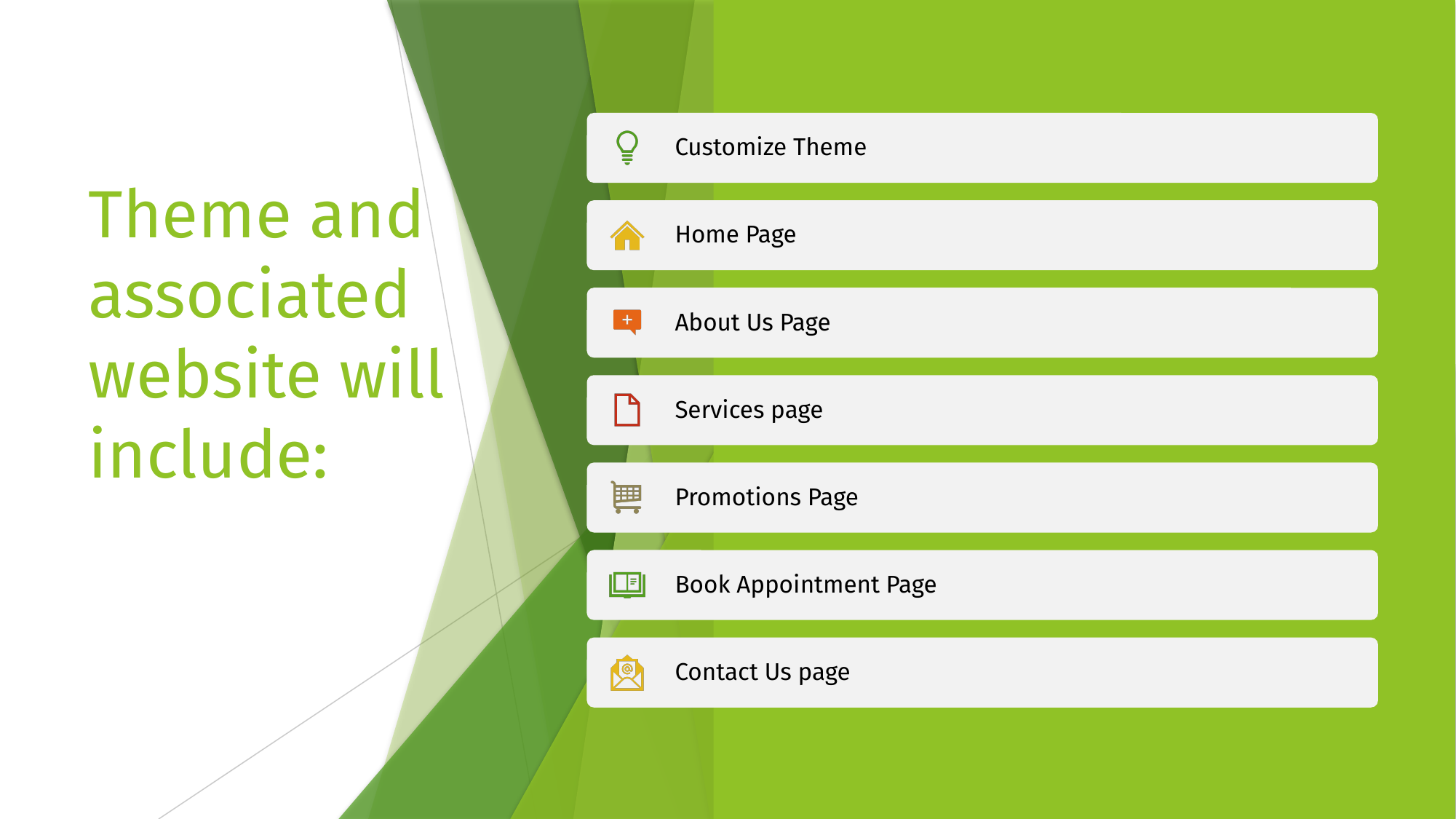

Customize Theme
Home Page
About Us Page
Services page
Promotions Page
Book Appointment Page
Contact Us page
Theme and associated website will include: